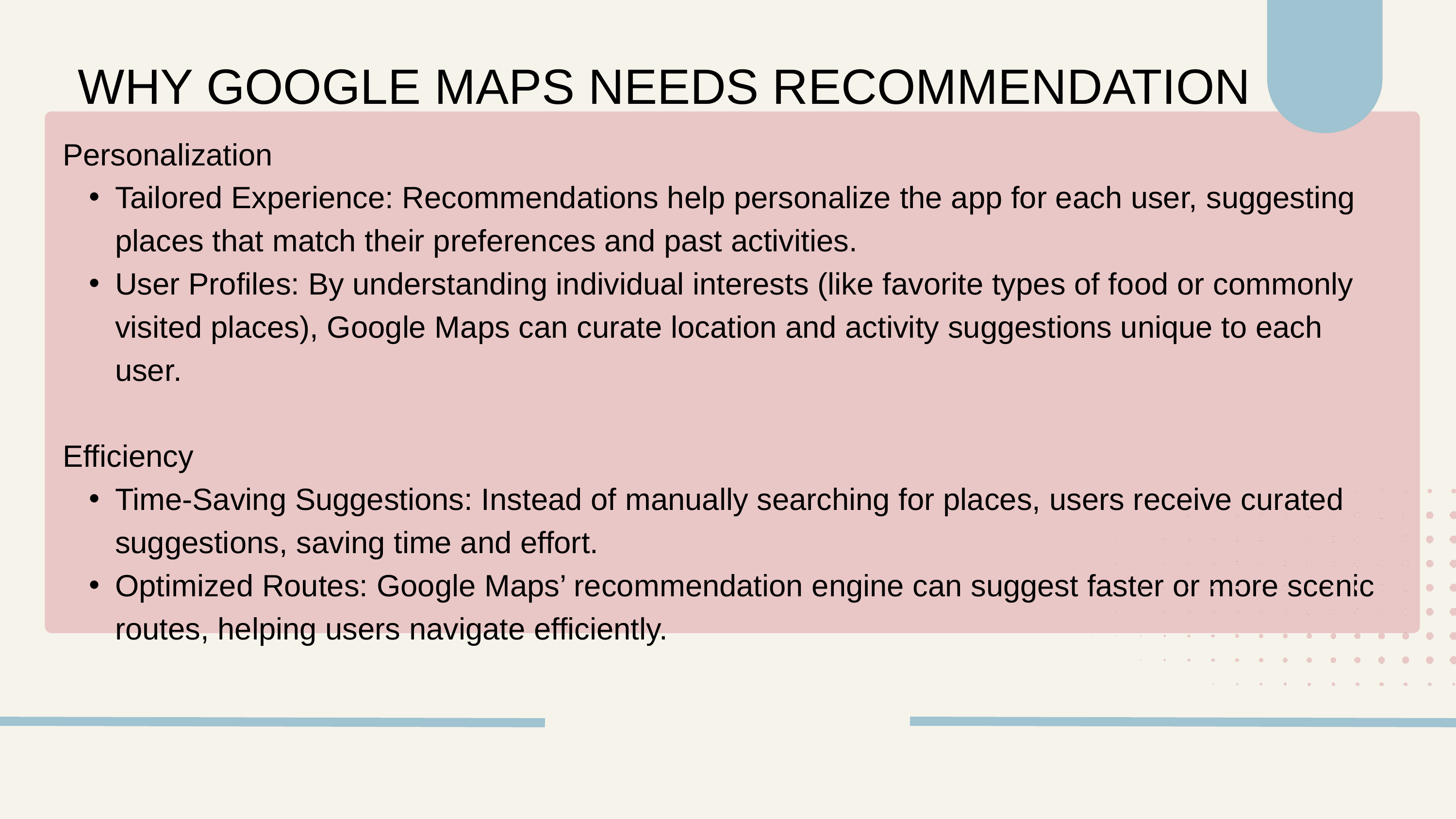

WHY GOOGLE MAPS NEEDS RECOMMENDATION SYSTEMS

Personalization
Tailored Experience: Recommendations help personalize the app for each user, suggesting places that match their preferences and past activities.
User Profiles: By understanding individual interests (like favorite types of food or commonly visited places), Google Maps can curate location and activity suggestions unique to each user.

Efficiency
Time-Saving Suggestions: Instead of manually searching for places, users receive curated suggestions, saving time and effort.
Optimized Routes: Google Maps’ recommendation engine can suggest faster or more scenic routes, helping users navigate efficiently.